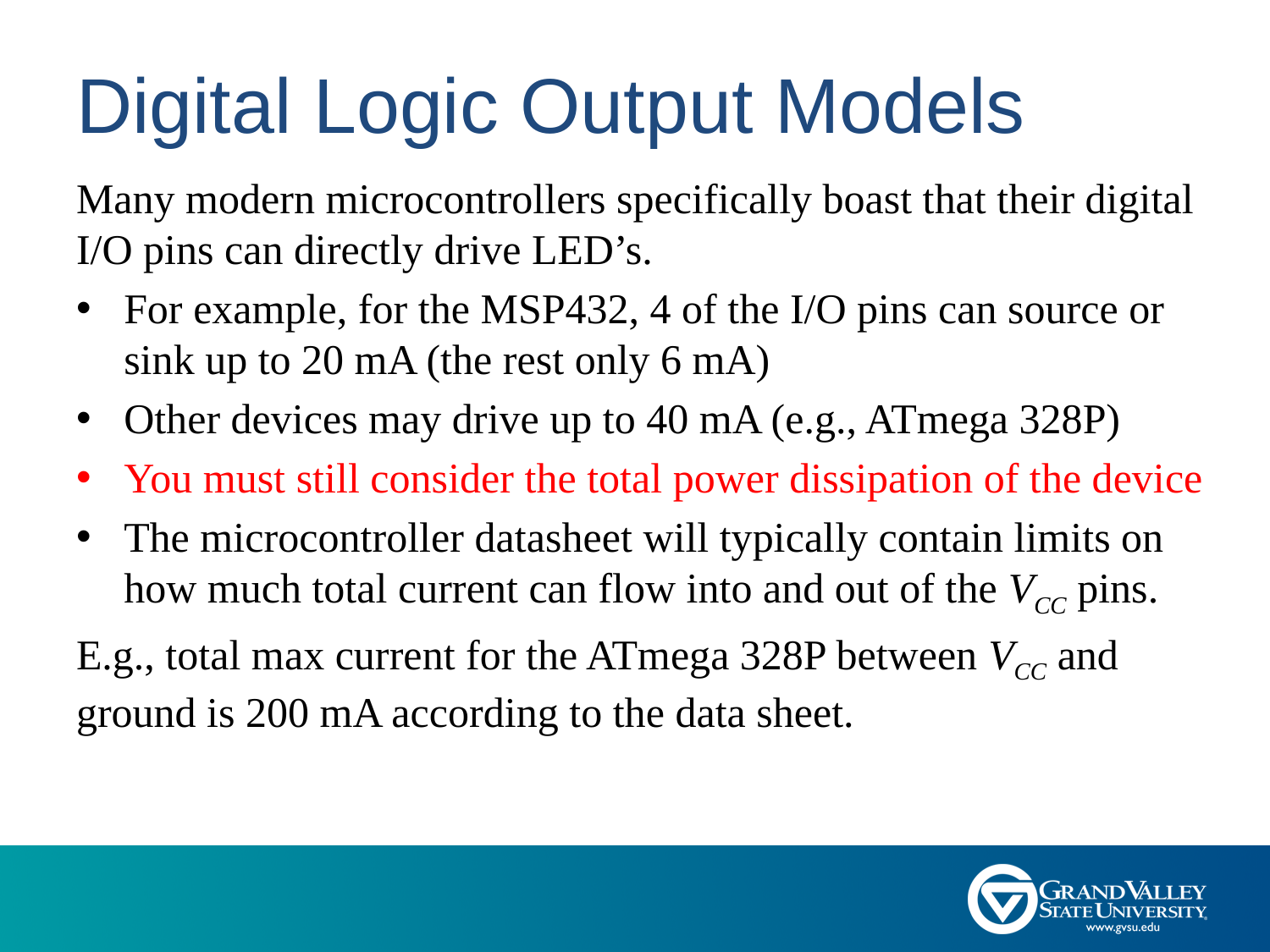

# Digital Logic Output Models
Many modern microcontrollers specifically boast that their digital I/O pins can directly drive LED’s.
For example, for the MSP432, 4 of the I/O pins can source or sink up to 20 mA (the rest only 6 mA)
Other devices may drive up to 40 mA (e.g., ATmega 328P)
You must still consider the total power dissipation of the device
The microcontroller datasheet will typically contain limits on how much total current can flow into and out of the VCC pins.
E.g., total max current for the ATmega 328P between VCC and ground is 200 mA according to the data sheet.